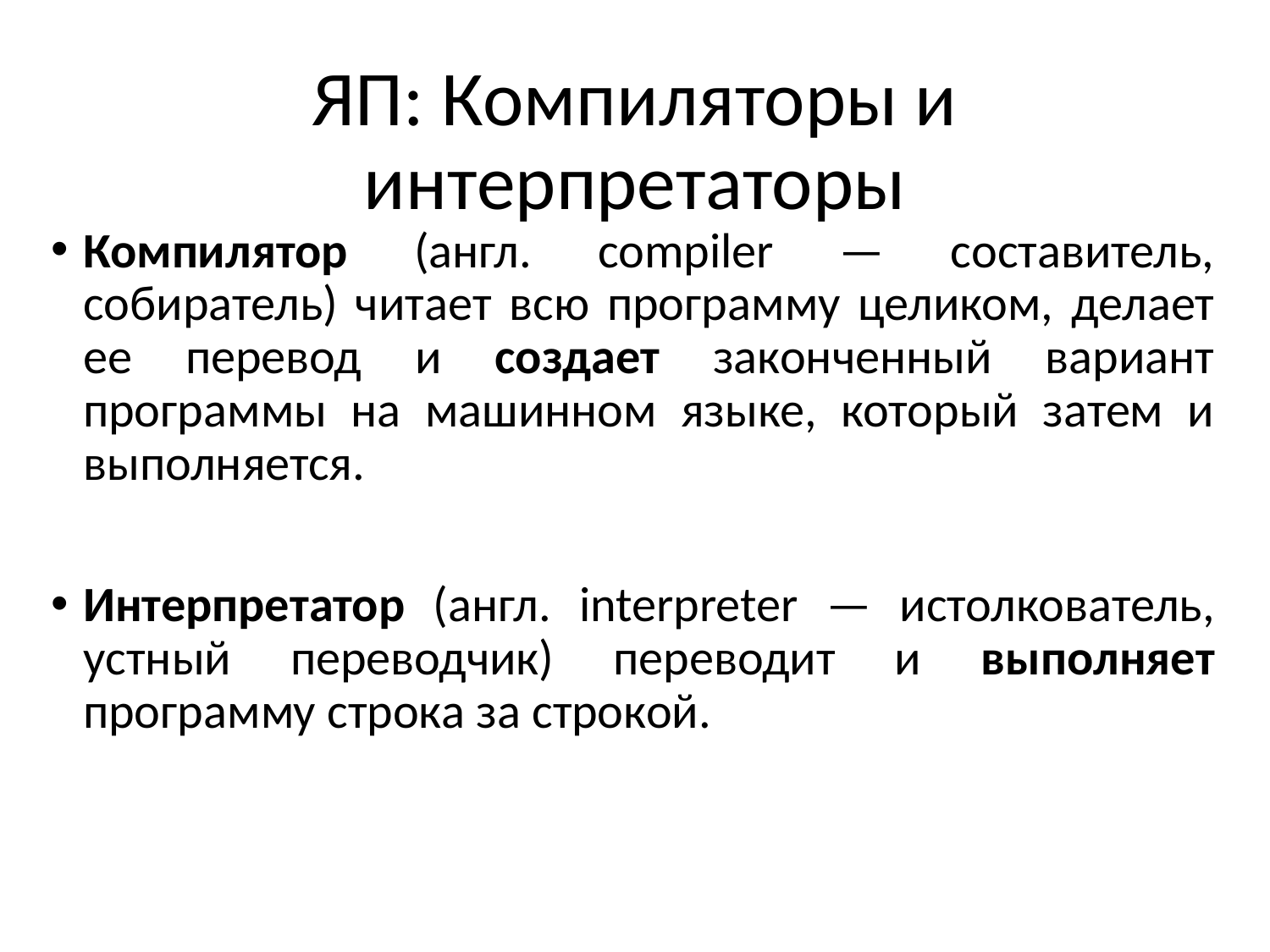

# ЯП: Компиляторы и интерпретаторы
Компилятор (англ. compiler — составитель, собиратель) читает всю программу целиком, делает ее перевод и создает законченный вариант программы на машинном языке, который затем и выполняется.

Интерпретатор (англ. interpreter — истолкователь, устный переводчик) переводит и выполняет программу строка за строкой.